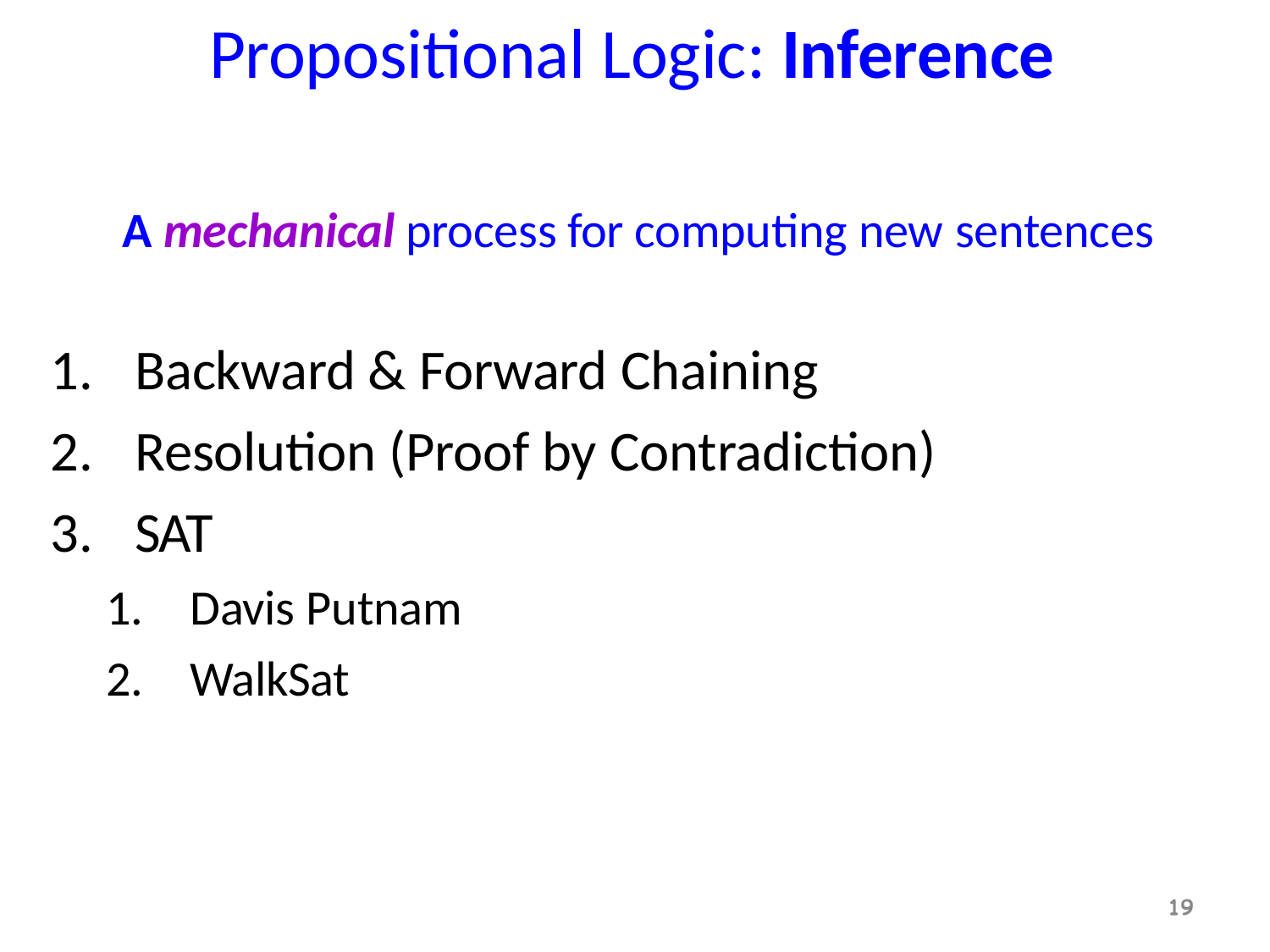

# Propositional Logic: Inference
A mechanical process for computing new sentences

Backward & Forward Chaining
Resolution (Proof by Contradiction)
SAT
Davis Putnam
WalkSat
19